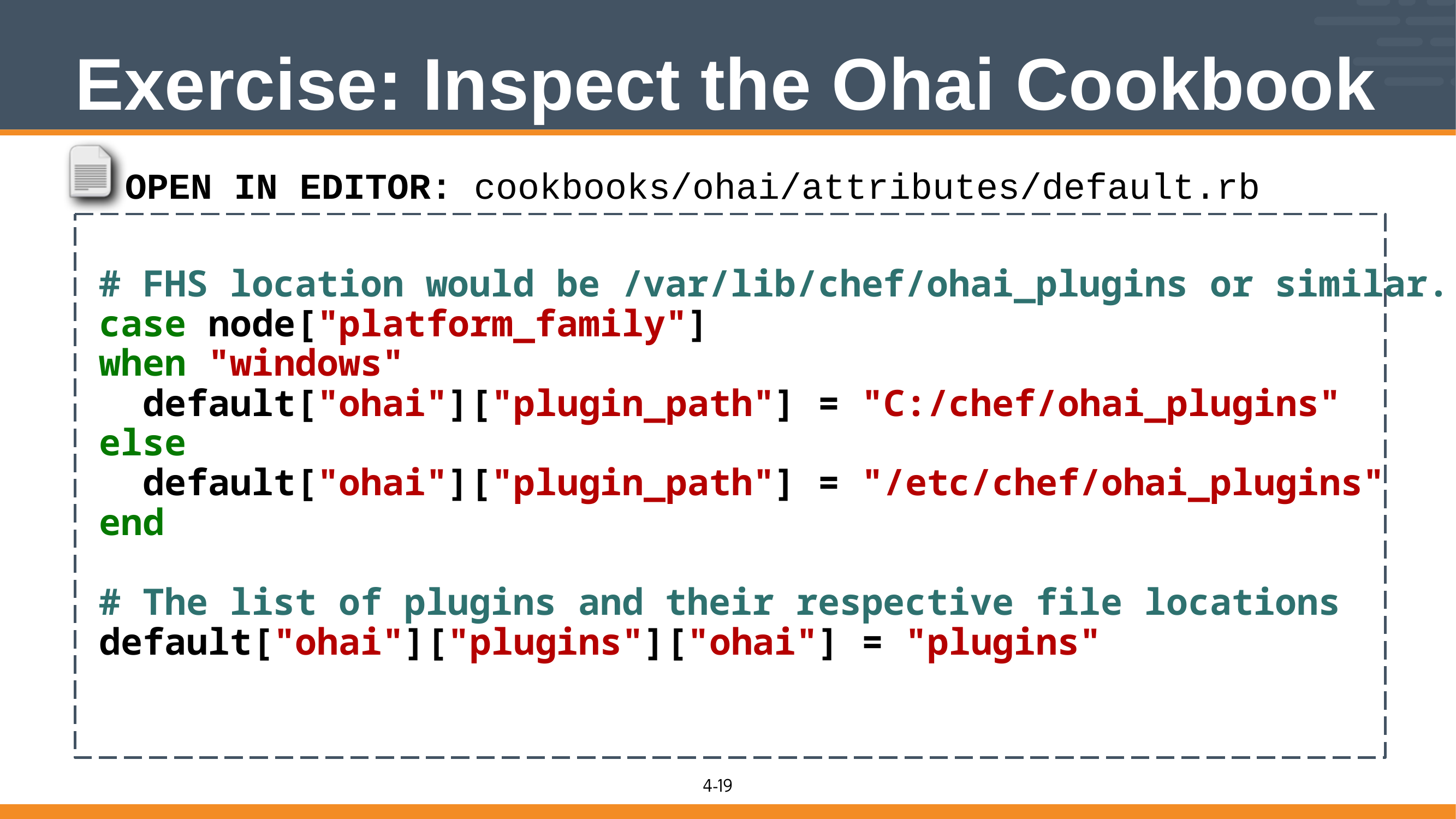

# Exercise: Inspect the Ohai Cookbook

OPEN IN EDITOR: cookbooks/ohai/attributes/default.rb

# FHS location would be /var/lib/chef/ohai_plugins or similar.
case node["platform_family"]
when "windows"
  default["ohai"]["plugin_path"] = "C:/chef/ohai_plugins"
else
  default["ohai"]["plugin_path"] = "/etc/chef/ohai_plugins"
end

# The list of plugins and their respective file locations
default["ohai"]["plugins"]["ohai"] = "plugins"

19